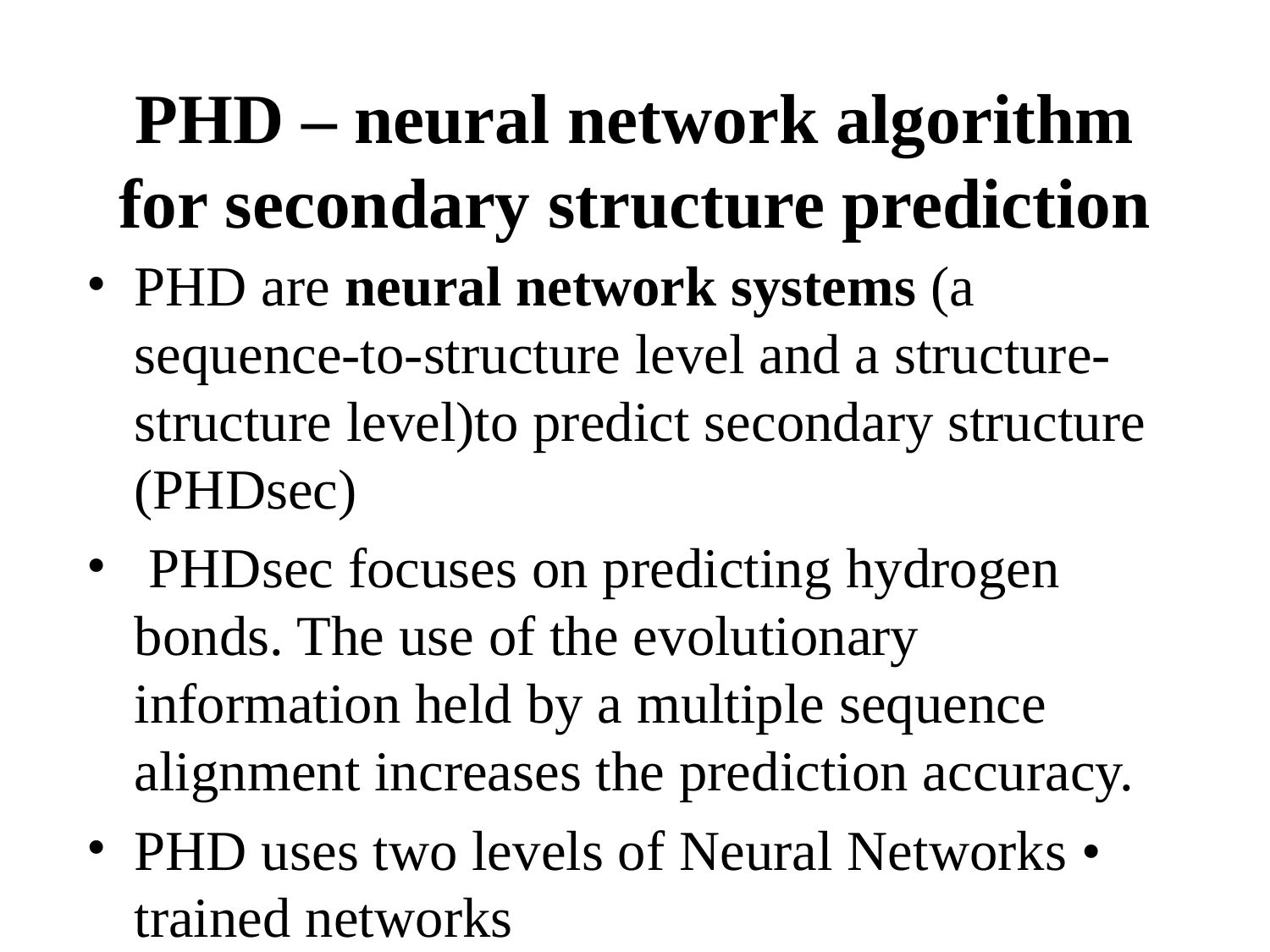

# PHD – neural network algorithm for secondary structure prediction
PHD are neural network systems (a sequence-to-structure level and a structure-structure level)to predict secondary structure (PHDsec)
 PHDsec focuses on predicting hydrogen bonds. The use of the evolutionary information held by a multiple sequence alignment increases the prediction accuracy.
PHD uses two levels of Neural Networks • trained networks